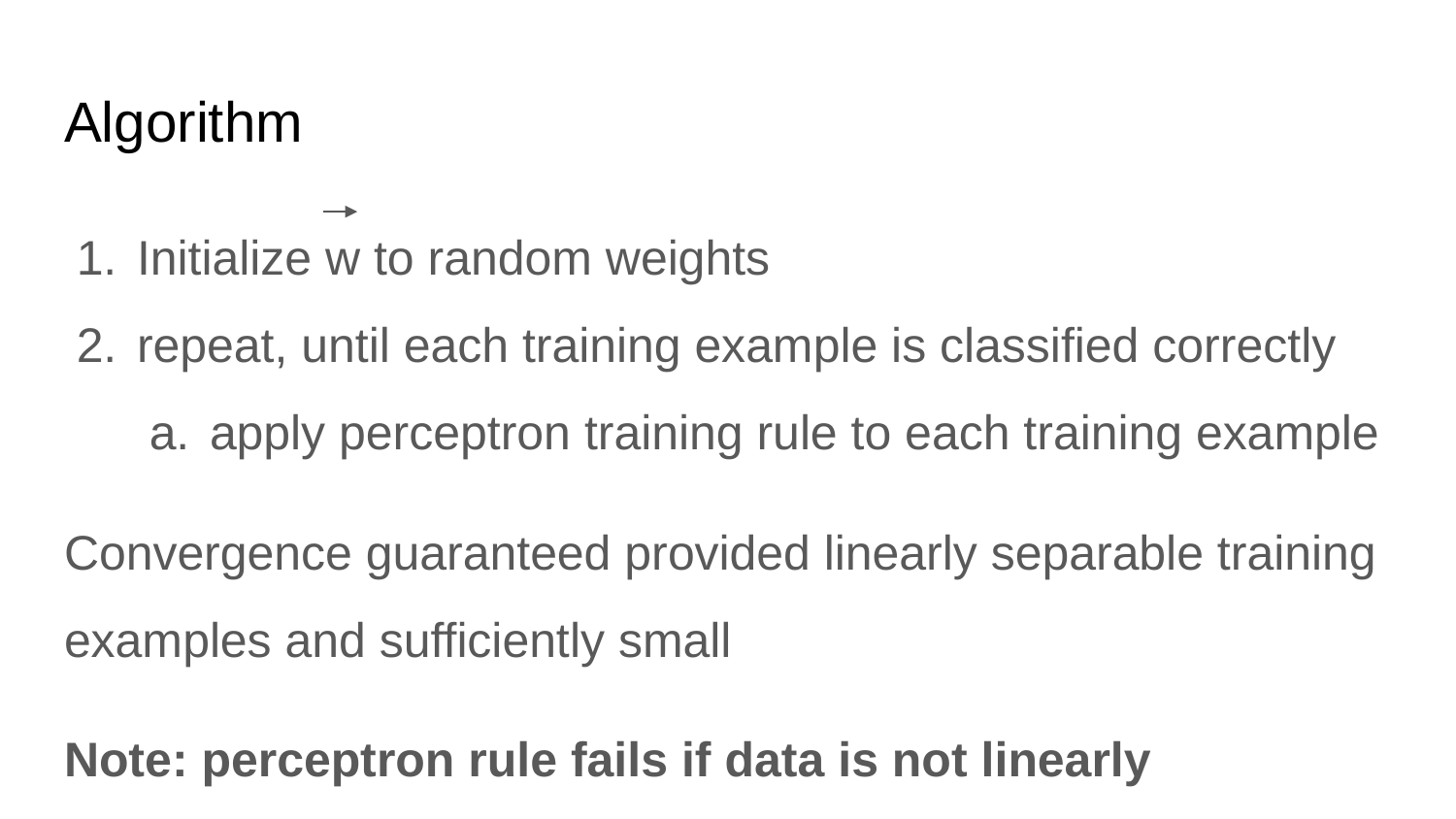

# Algorithm
Initialize w to random weights
repeat, until each training example is classified correctly
apply perceptron training rule to each training example
Convergence guaranteed provided linearly separable training examples and sufficiently small
Note: perceptron rule fails if data is not linearly separable